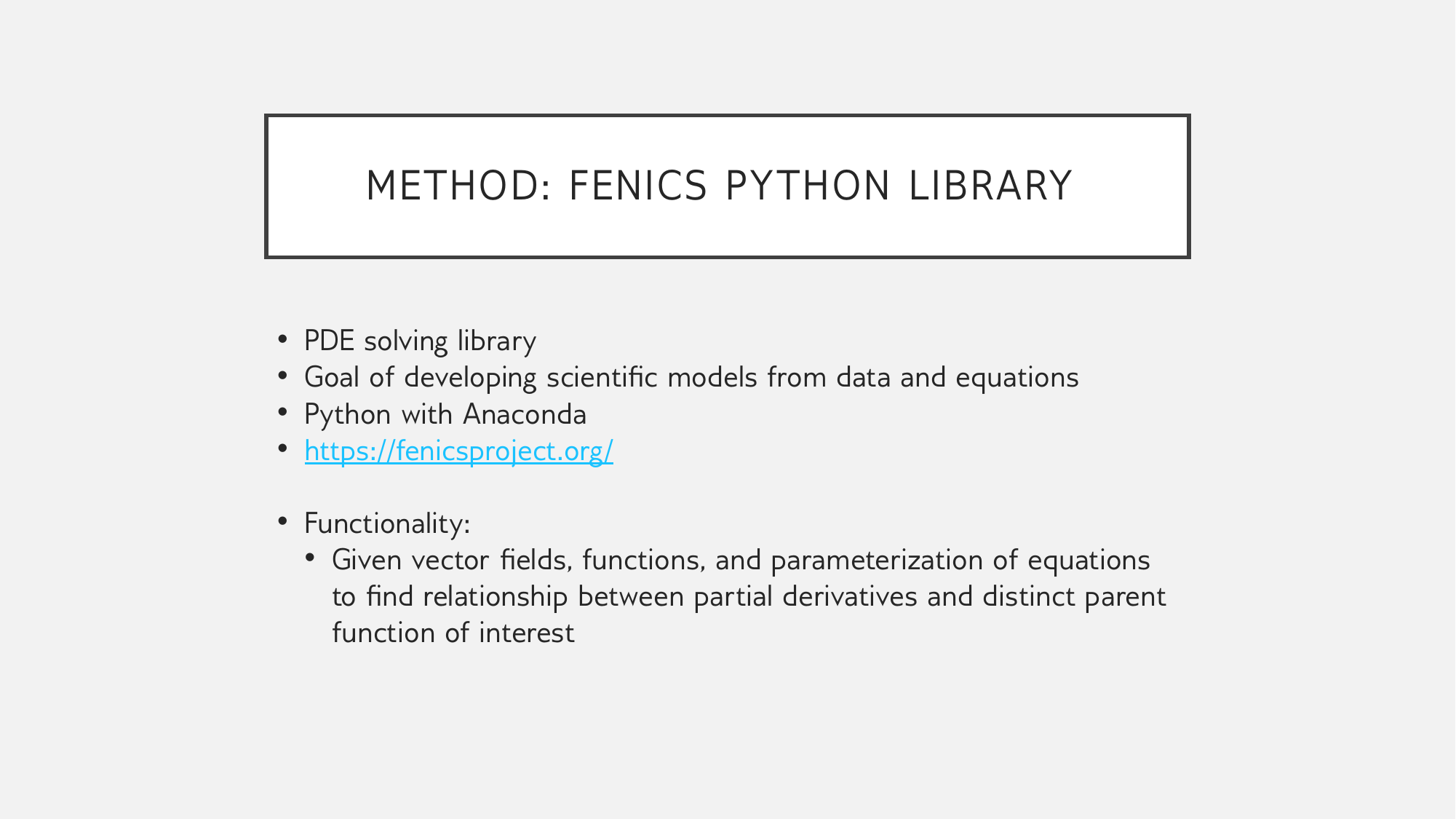

# Method: FeNics Python Library
PDE solving library
Goal of developing scientific models from data and equations
Python with Anaconda
https://fenicsproject.org/

Functionality:
Given vector fields, functions, and parameterization of equations to find relationship between partial derivatives and distinct parent function of interest